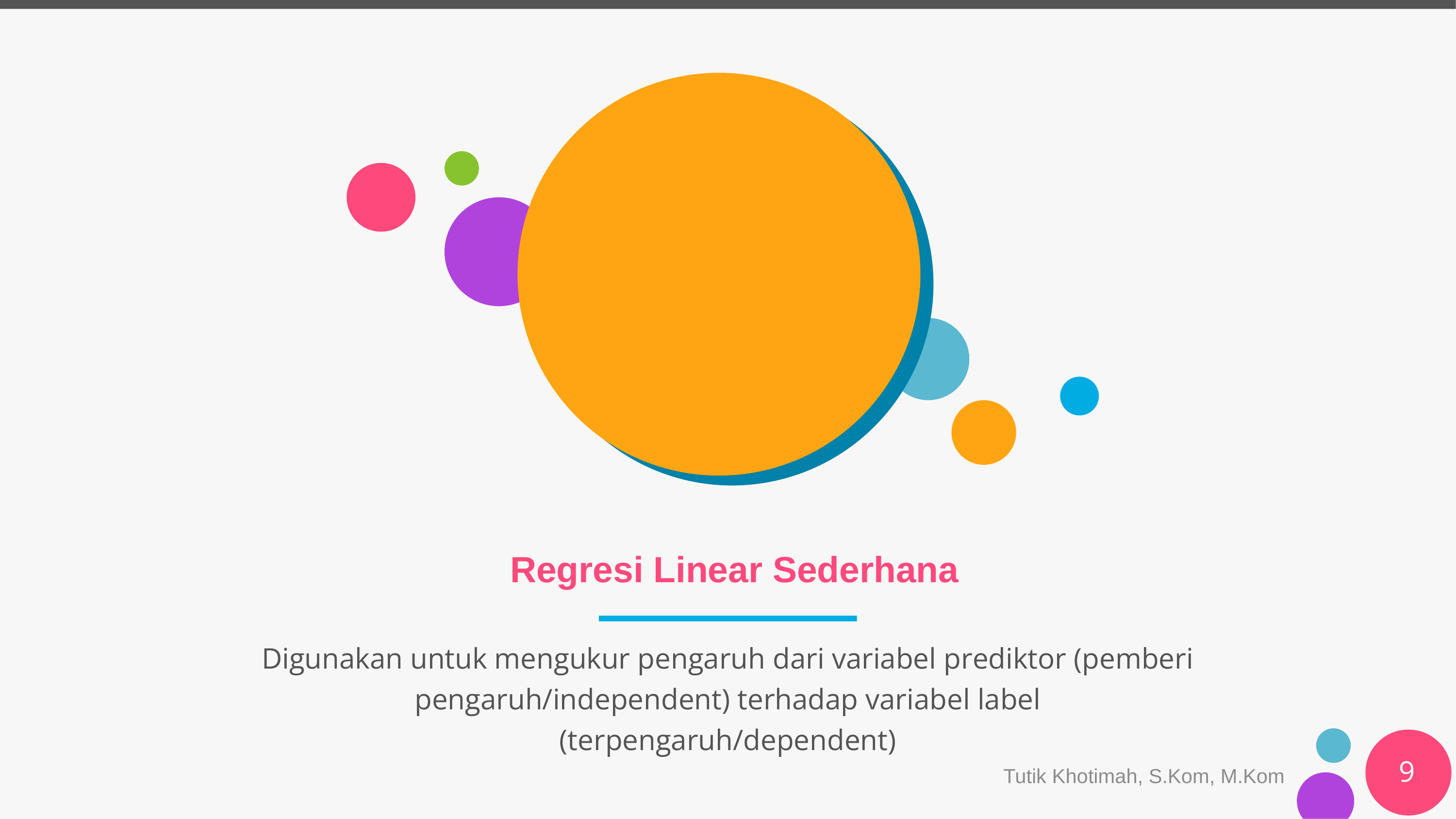

# Regresi Linear Sederhana
Digunakan untuk mengukur pengaruh dari variabel prediktor (pemberi pengaruh/independent) terhadap variabel label (terpengaruh/dependent)
9
Tutik Khotimah, S.Kom, M.Kom